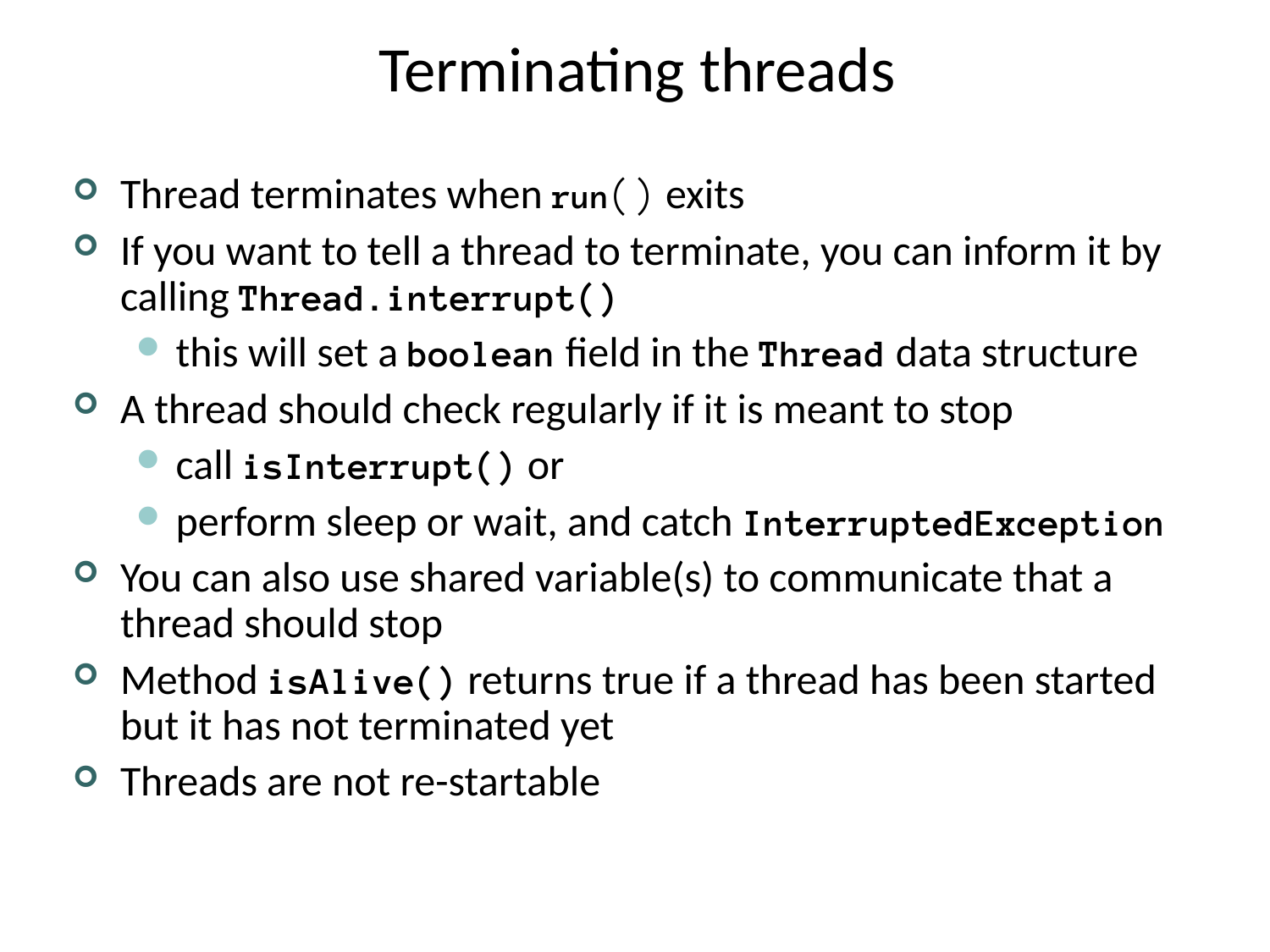

# Terminating threads
Thread terminates when run() exits
If you want to tell a thread to terminate, you can inform it by calling Thread.interrupt()
this will set a boolean field in the Thread data structure
A thread should check regularly if it is meant to stop
call isInterrupt() or
perform sleep or wait, and catch InterruptedException
You can also use shared variable(s) to communicate that a thread should stop
Method isAlive() returns true if a thread has been started but it has not terminated yet
Threads are not re-startable